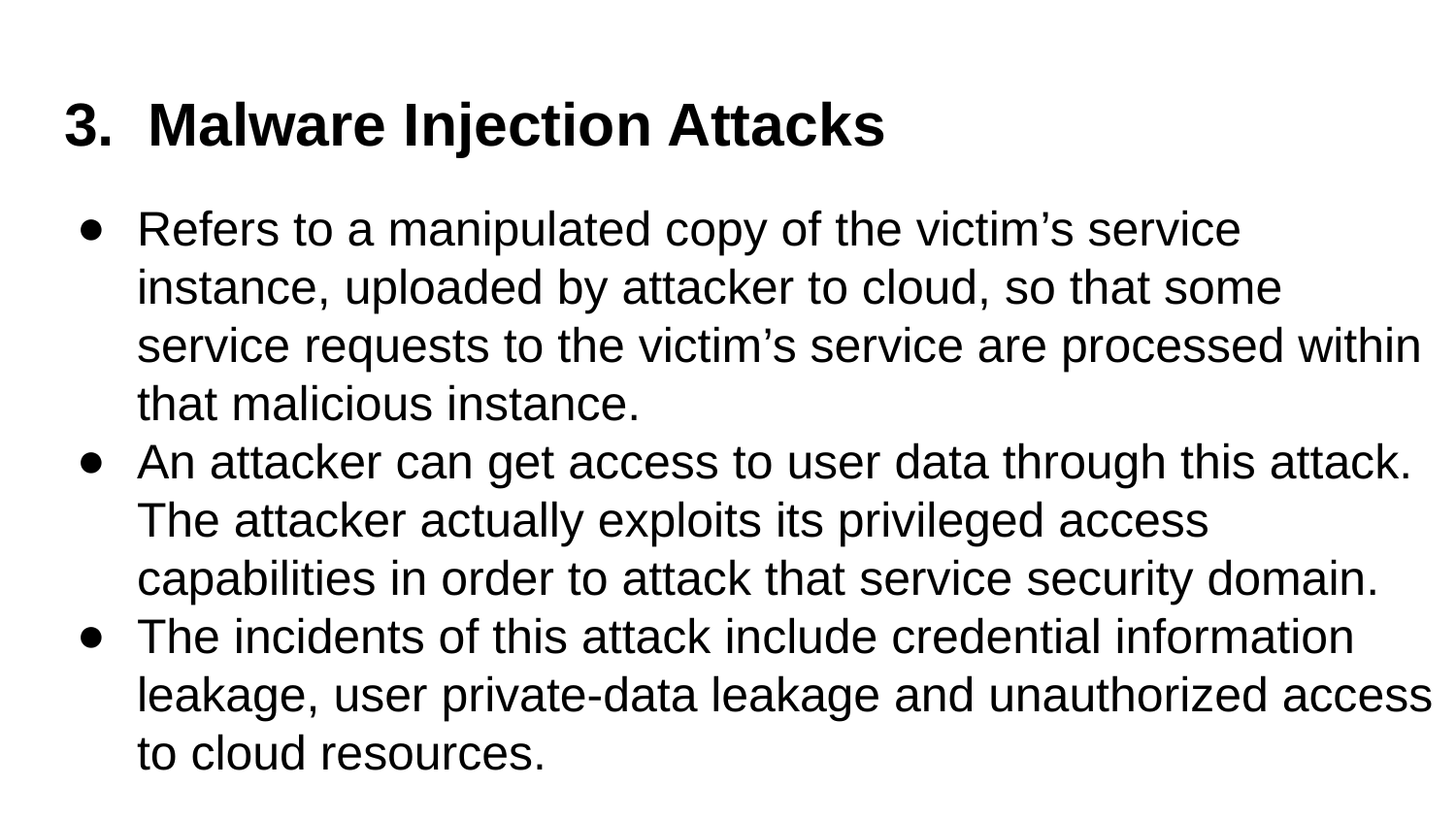

# 3.  Malware Injection Attacks
Refers to a manipulated copy of the victim’s service instance, uploaded by attacker to cloud, so that some service requests to the victim’s service are processed within that malicious instance.
An attacker can get access to user data through this attack. The attacker actually exploits its privileged access capabilities in order to attack that service security domain.
The incidents of this attack include credential information leakage, user private-data leakage and unauthorized access to cloud resources.